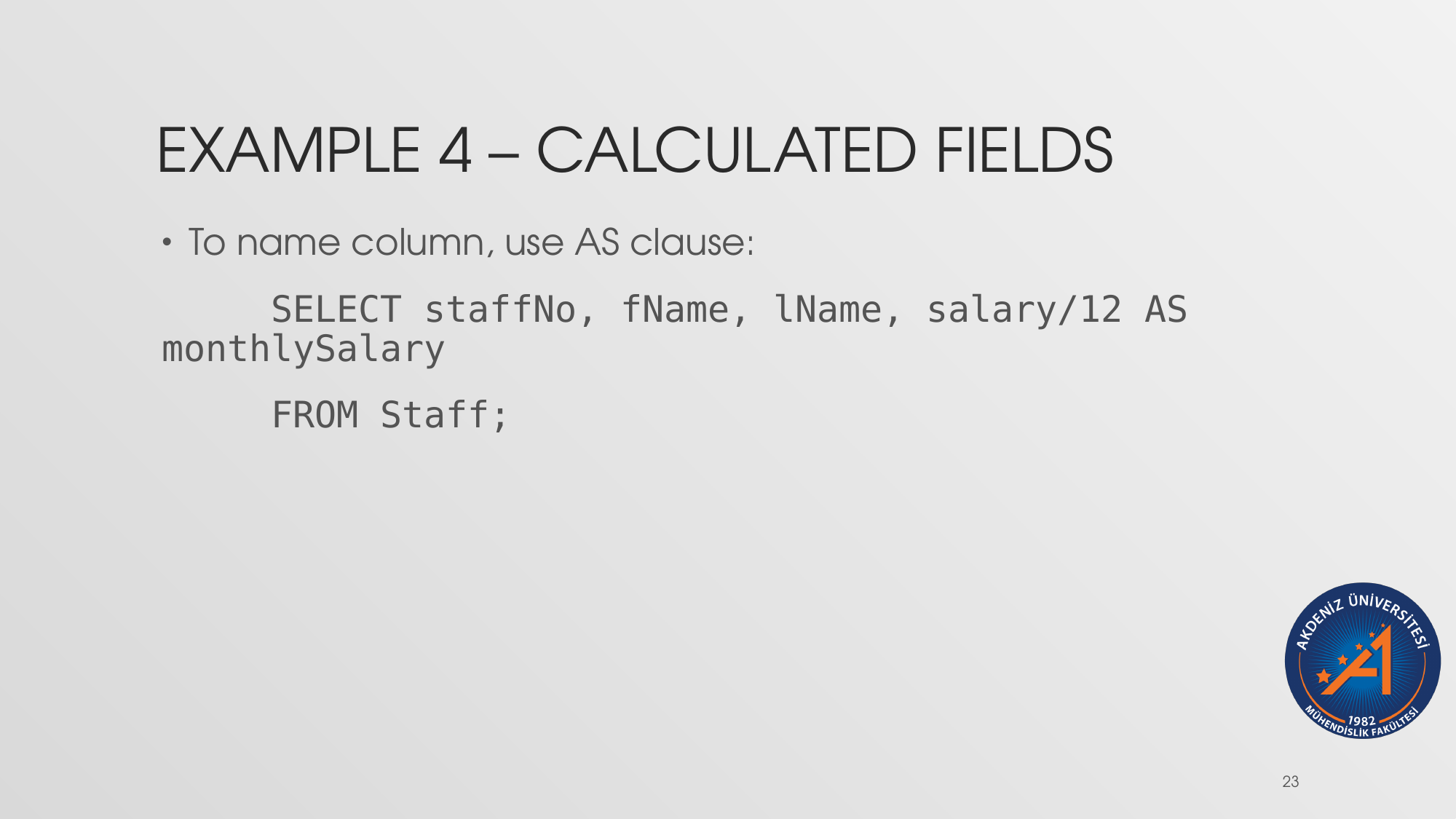

# Example 4 – Calculated Fields
To name column, use AS clause:
	SELECT staffNo, fName, lName, salary/12 AS monthlySalary
	FROM Staff;
23